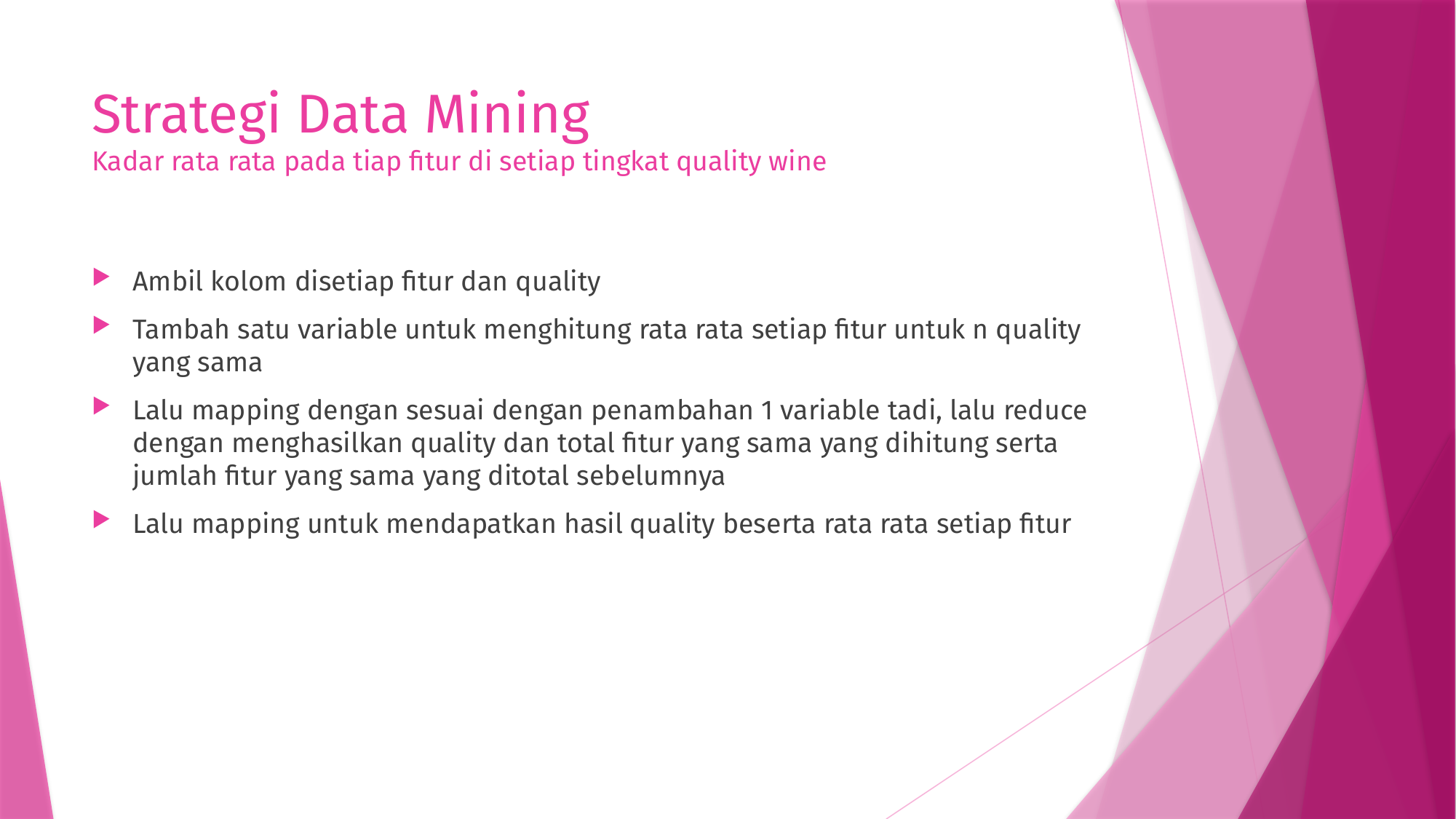

# Strategi Data Mining Kadar rata rata pada tiap fitur di setiap tingkat quality wine
Ambil kolom disetiap fitur dan quality
Tambah satu variable untuk menghitung rata rata setiap fitur untuk n quality yang sama
Lalu mapping dengan sesuai dengan penambahan 1 variable tadi, lalu reduce dengan menghasilkan quality dan total fitur yang sama yang dihitung serta jumlah fitur yang sama yang ditotal sebelumnya
Lalu mapping untuk mendapatkan hasil quality beserta rata rata setiap fitur